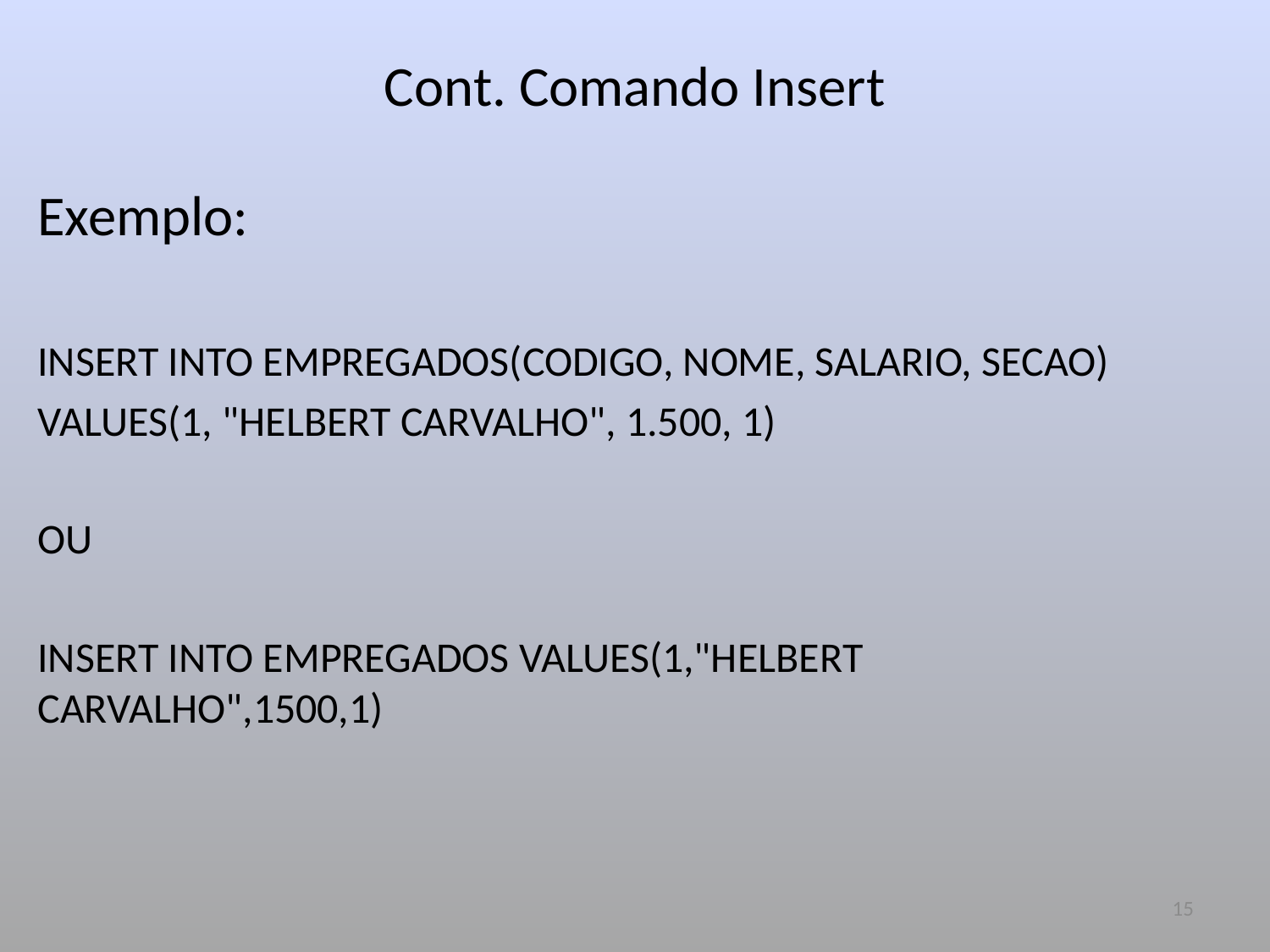

# Cont. Comando Insert
Exemplo:

INSERT INTO EMPREGADOS(CODIGO, NOME, SALARIO, SECAO)
VALUES(1, "HELBERT CARVALHO", 1.500, 1)

OU

INSERT INTO EMPREGADOS VALUES(1,"HELBERT CARVALHO",1500,1)

15